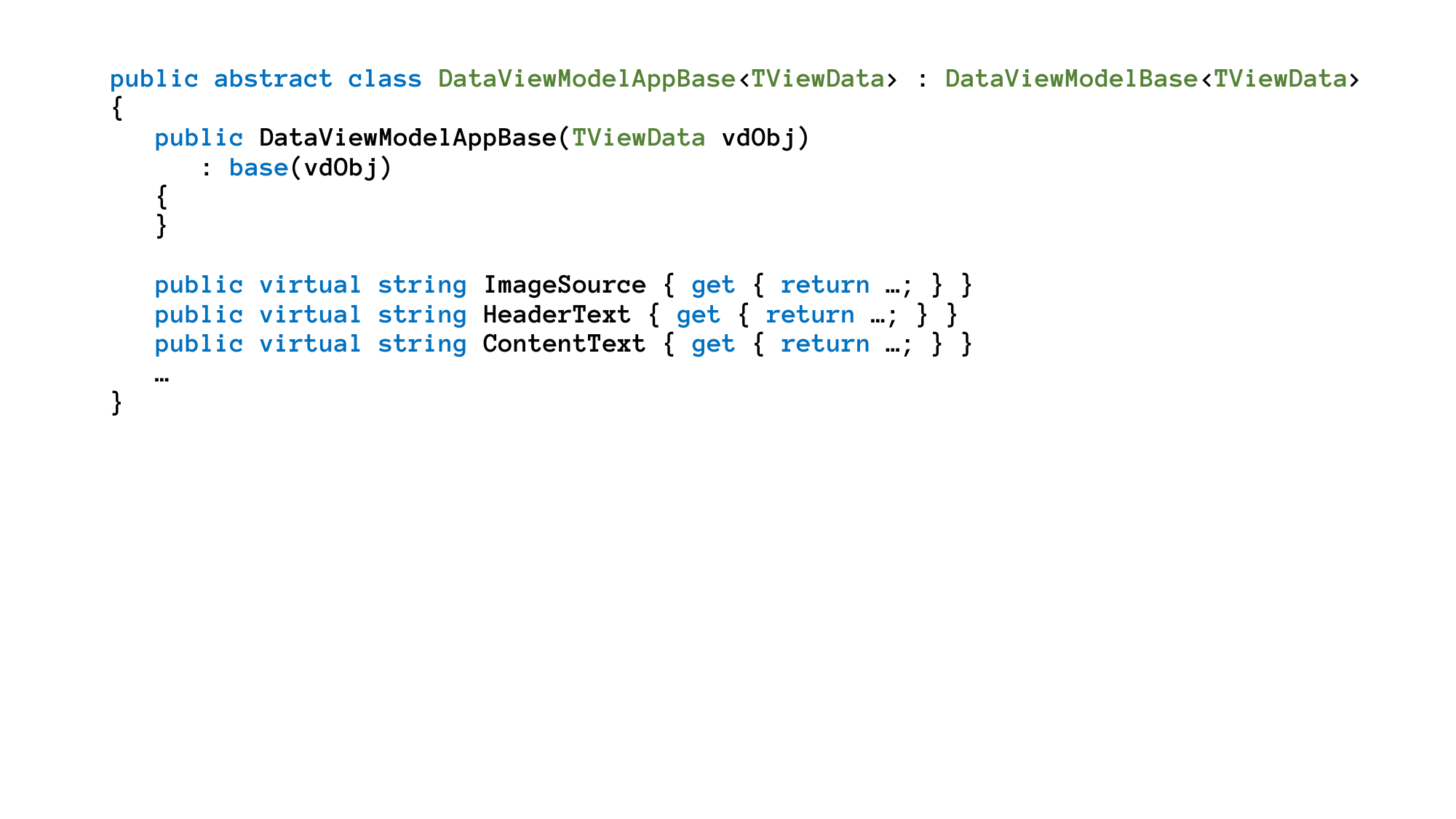

public abstract class DataViewModelAppBase<TViewData> : DataViewModelBase<TViewData>
{
   public DataViewModelAppBase(TViewData vdObj)
      : base(vdObj)
   {
   }

   public virtual string ImageSource { get { return …; } }
   public virtual string HeaderText { get { return …; } }
   public virtual string ContentText { get { return …; } }
   …
}